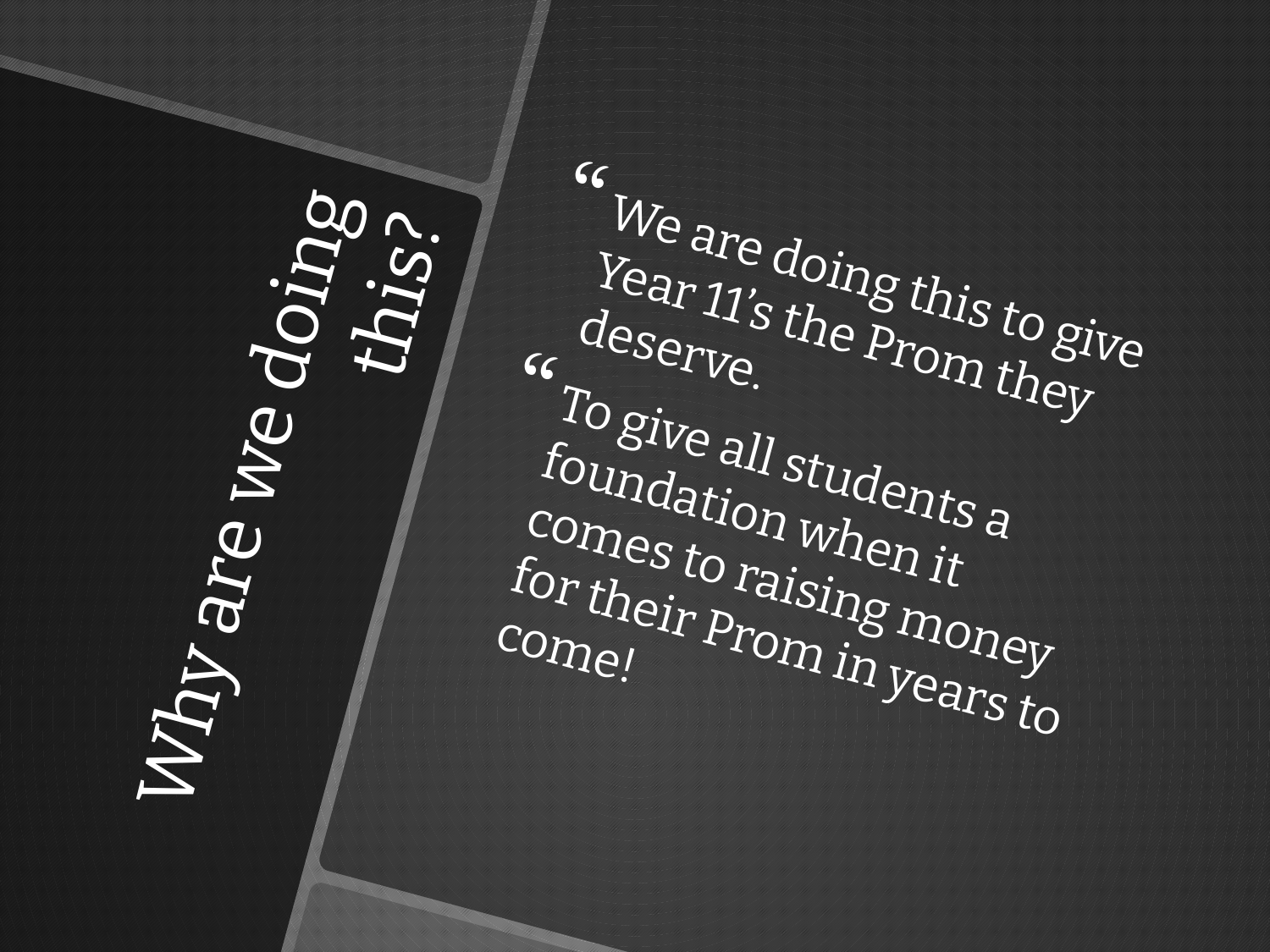

We are doing this to give  Year 11’s the Prom they deserve.
To give all students a foundation when it comes to raising money for their Prom in years to come!
# Why are we doing this?